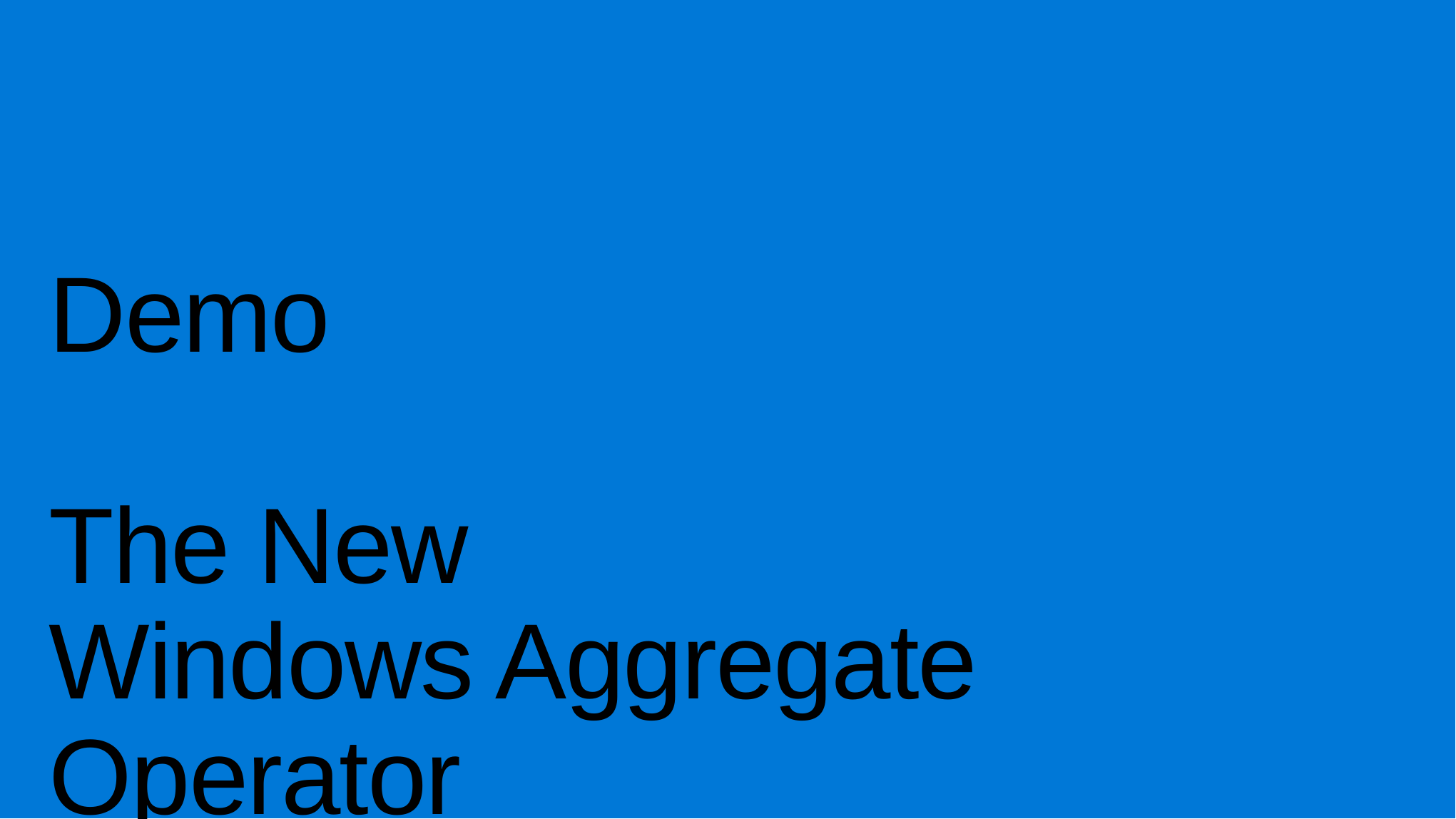

# Demo The New Windows Aggregate Operator